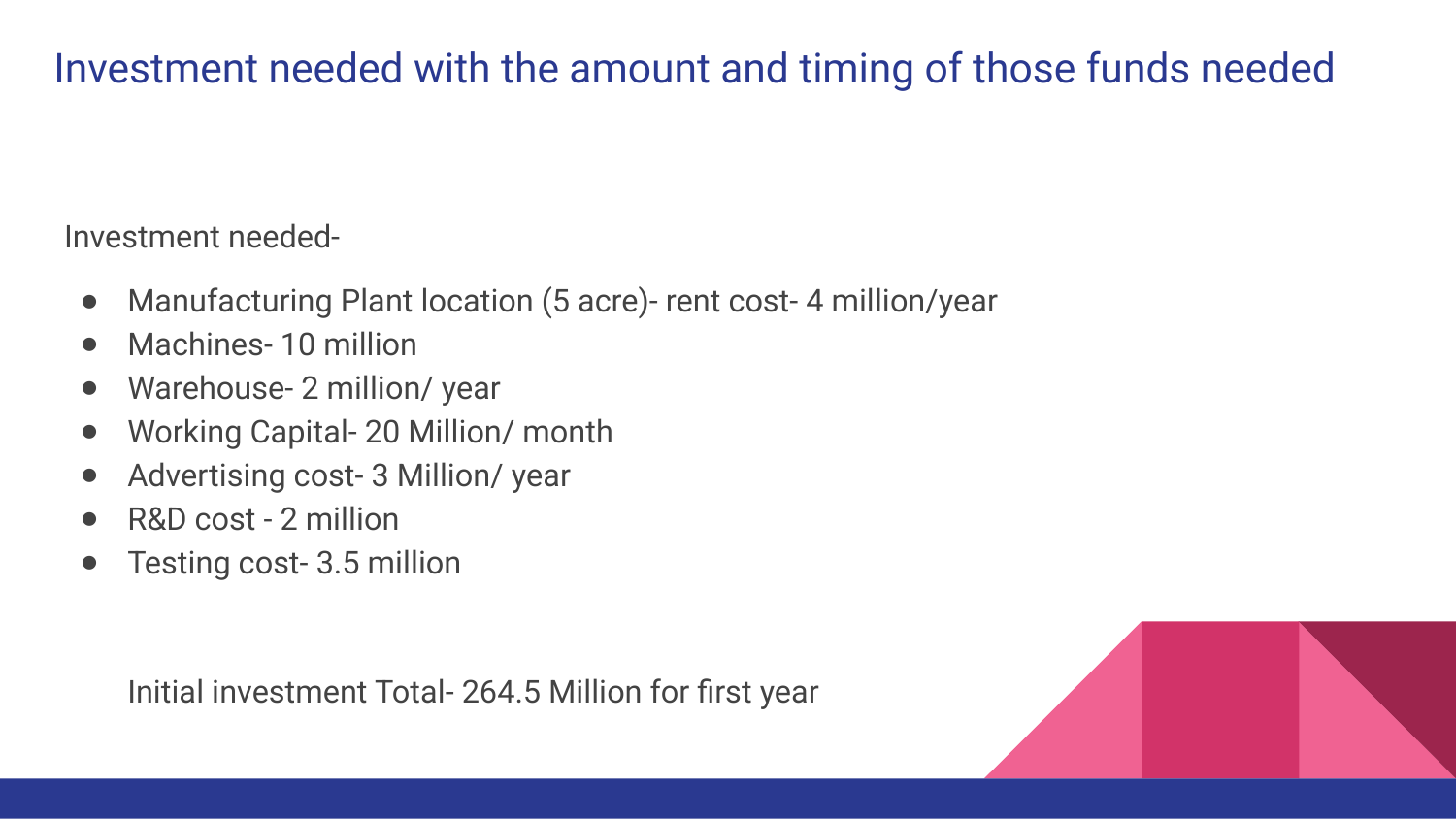

# Investment needed with the amount and timing of those funds needed
Investment needed-
Manufacturing Plant location (5 acre)- rent cost- 4 million/year
Machines- 10 million
Warehouse- 2 million/ year
Working Capital- 20 Million/ month
Advertising cost- 3 Million/ year
R&D cost - 2 million
Testing cost- 3.5 million

Initial investment Total- 264.5 Million for first year